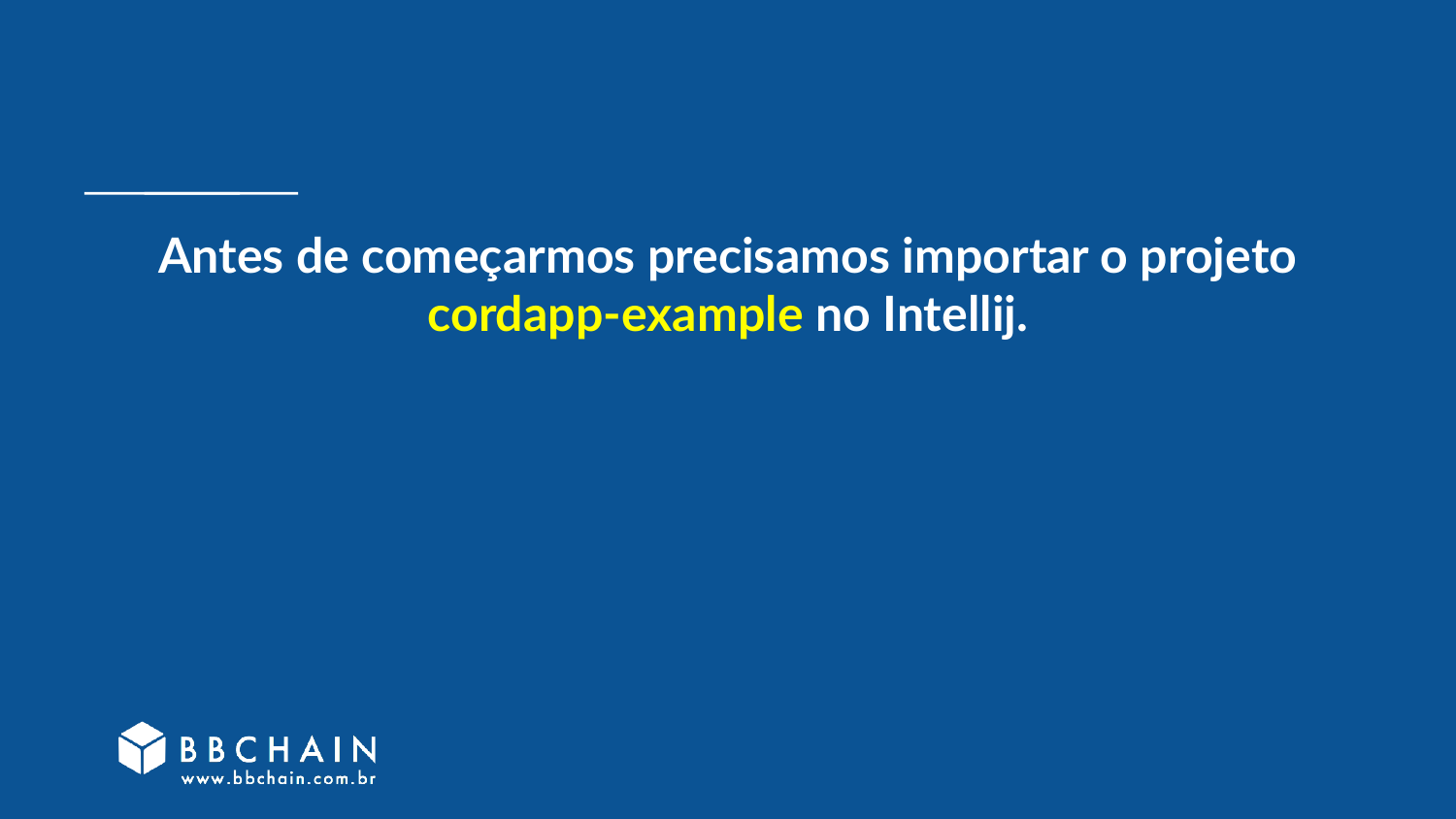

# Antes de começarmos precisamos importar o projeto cordapp-example no Intellij.